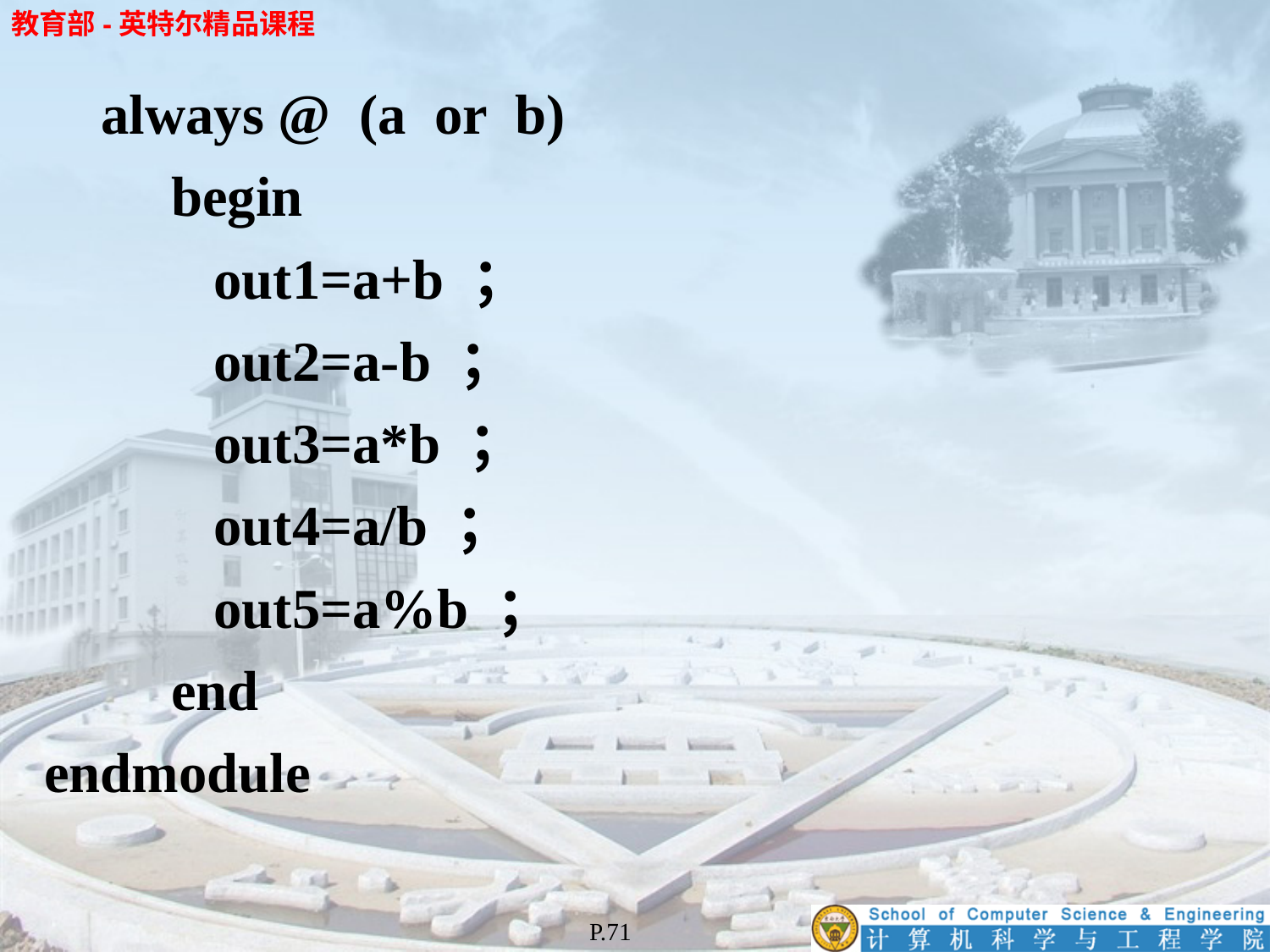

always @  (a  or  b)
	begin
	   out1=a+b ；
	   out2=a-b ；
	   out3=a*b ；
	   out4=a/b ；
	   out5=a%b ；
	end
endmodule
P.71